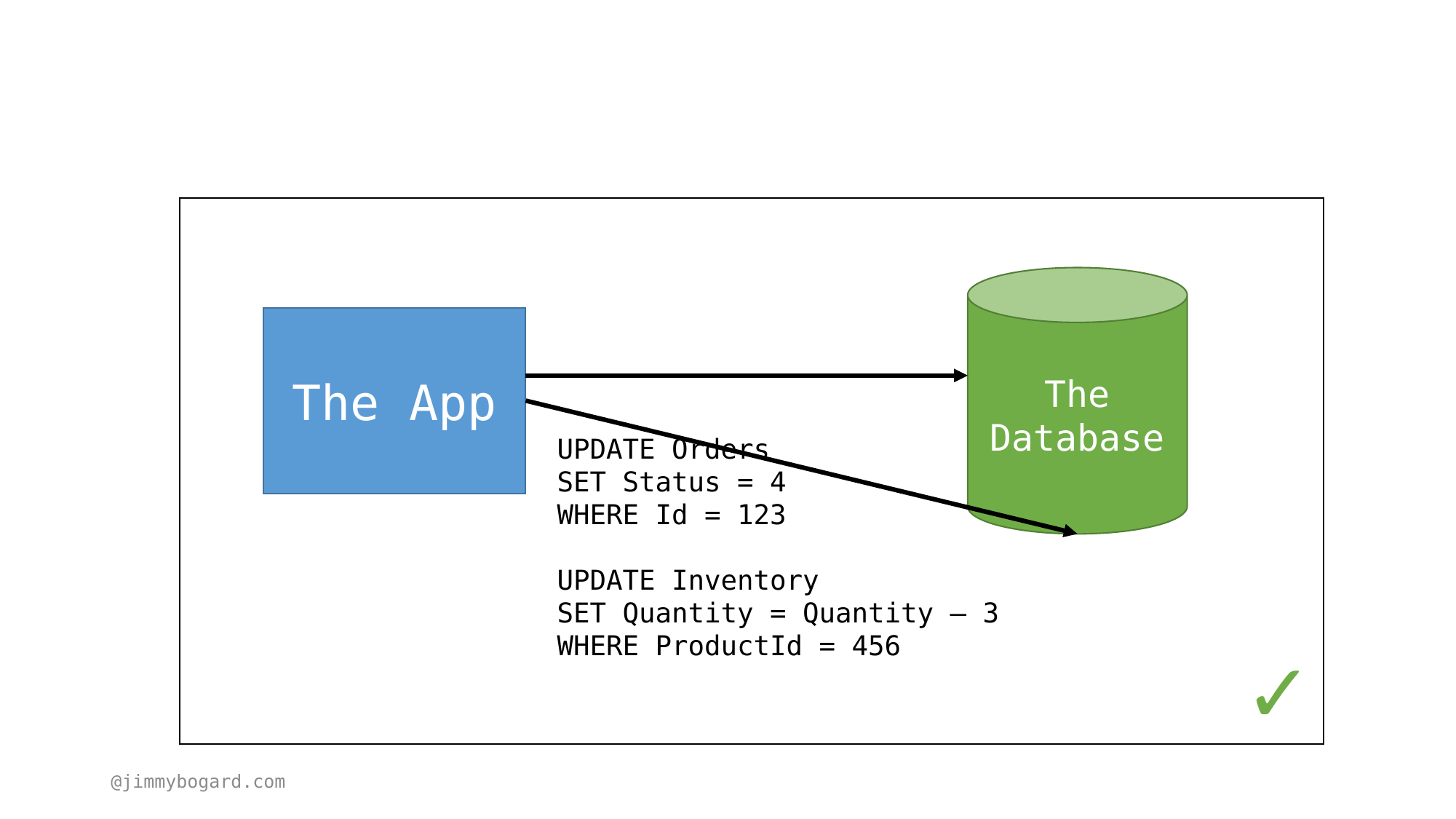

✓
The Database
The App
UPDATE Orders
SET Status = 4
WHERE Id = 123

UPDATE Inventory
SET Quantity = Quantity – 3
WHERE ProductId = 456
@jimmybogard.com